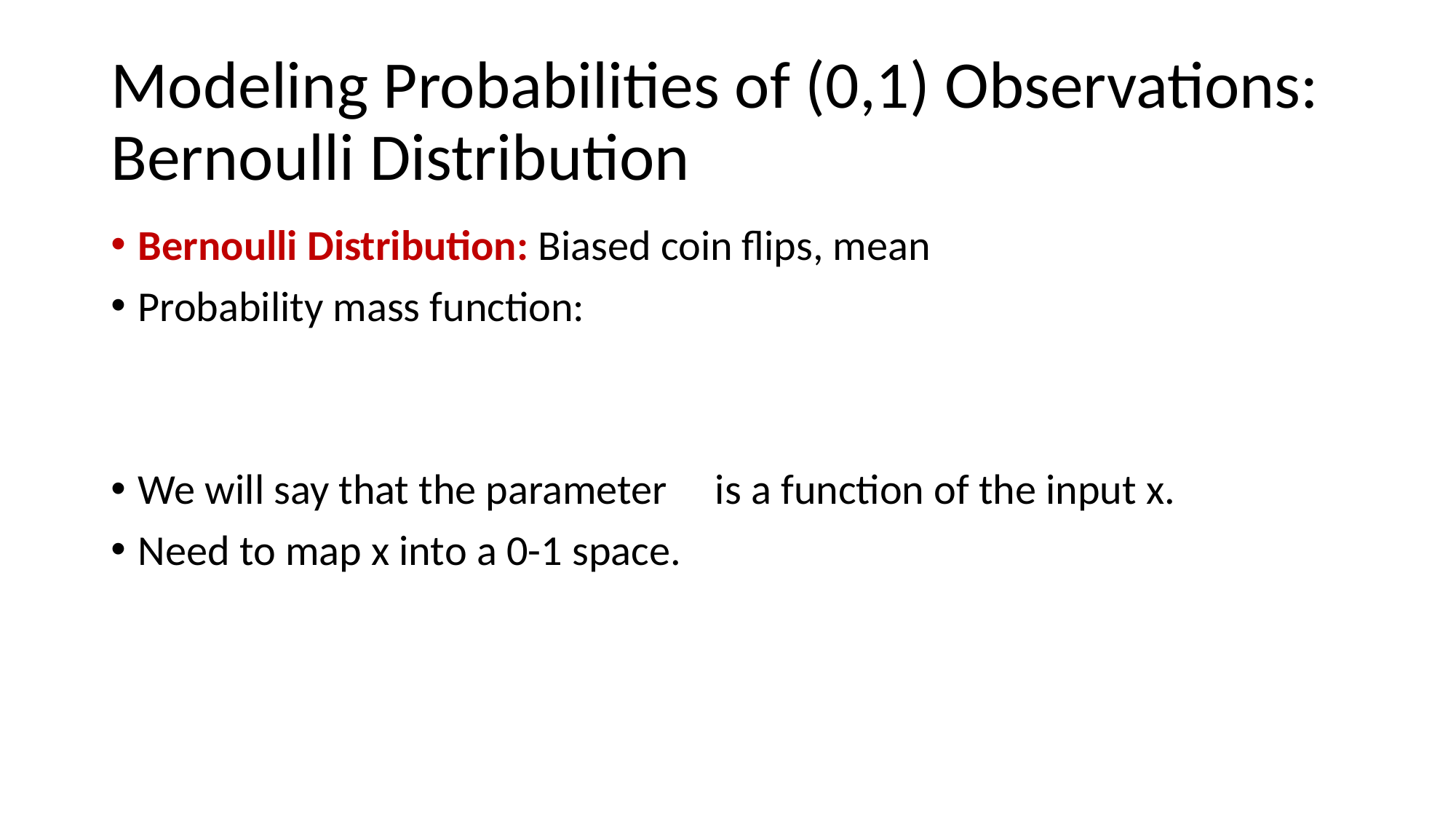

# Modeling Probabilities of (0,1) Observations: Bernoulli Distribution
Bernoulli Distribution: Biased coin flips, mean
Probability mass function:

We will say that the parameter     is a function of the input x.
Need to map x into a 0-1 space.